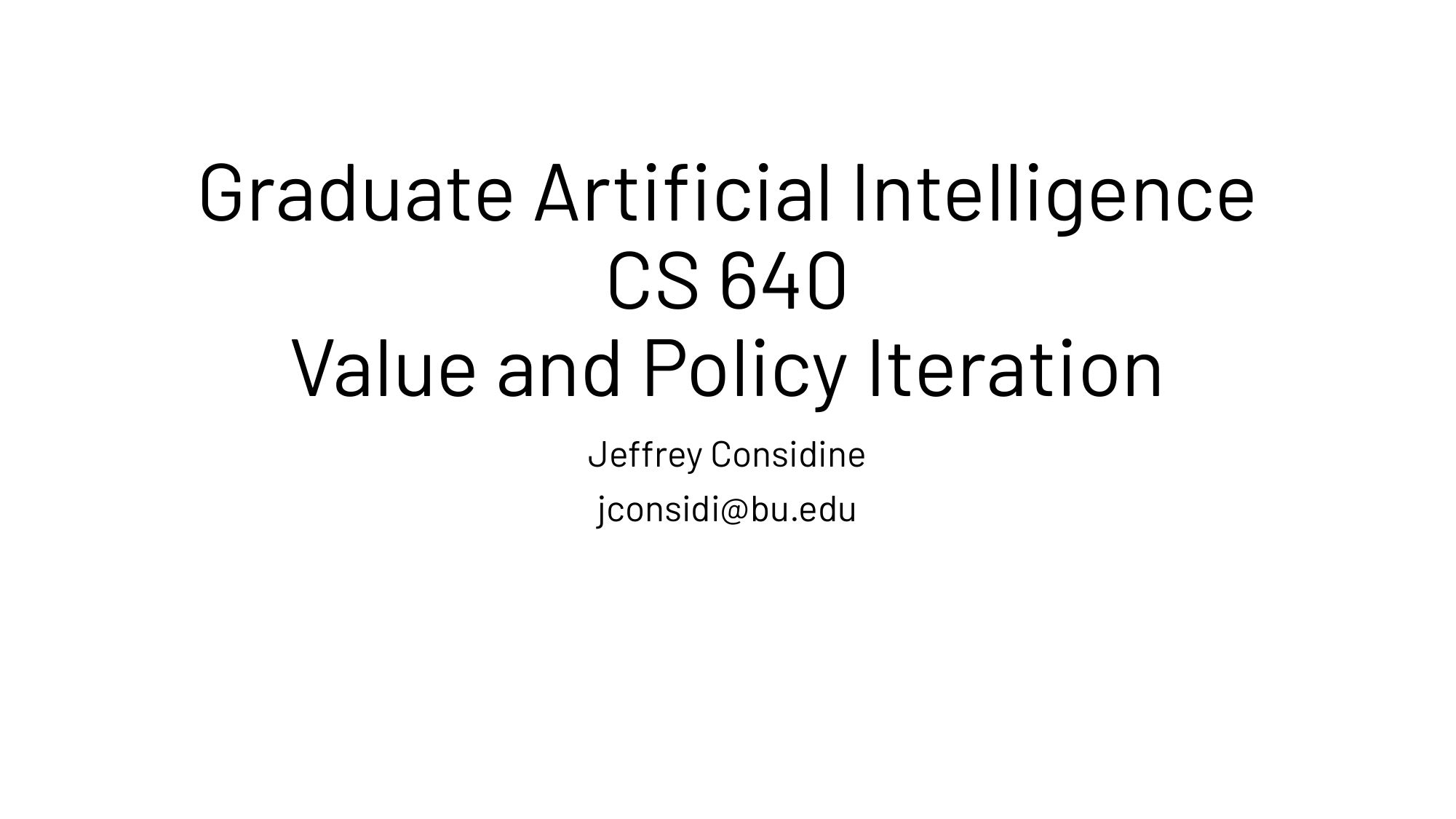

# Graduate Artificial Intelligence CS 640 Value and Policy Iteration
Jeffrey Considine
jconsidi@bu.edu